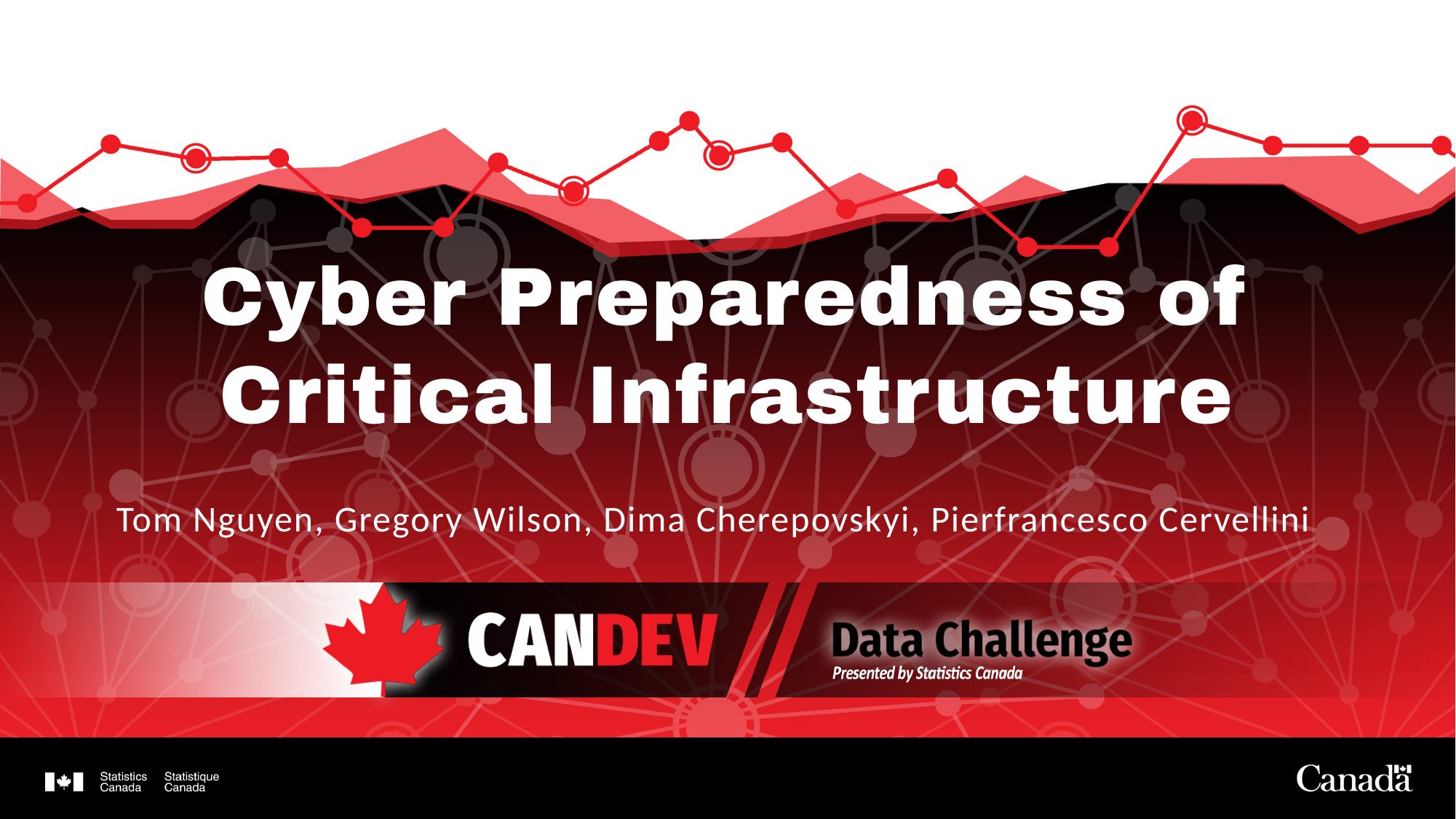

Cyber Preparedness of Critical Infrastructure
Tom Nguyen, Gregory Wilson, Dima Cherepovskyi, Pierfrancesco Cervellini